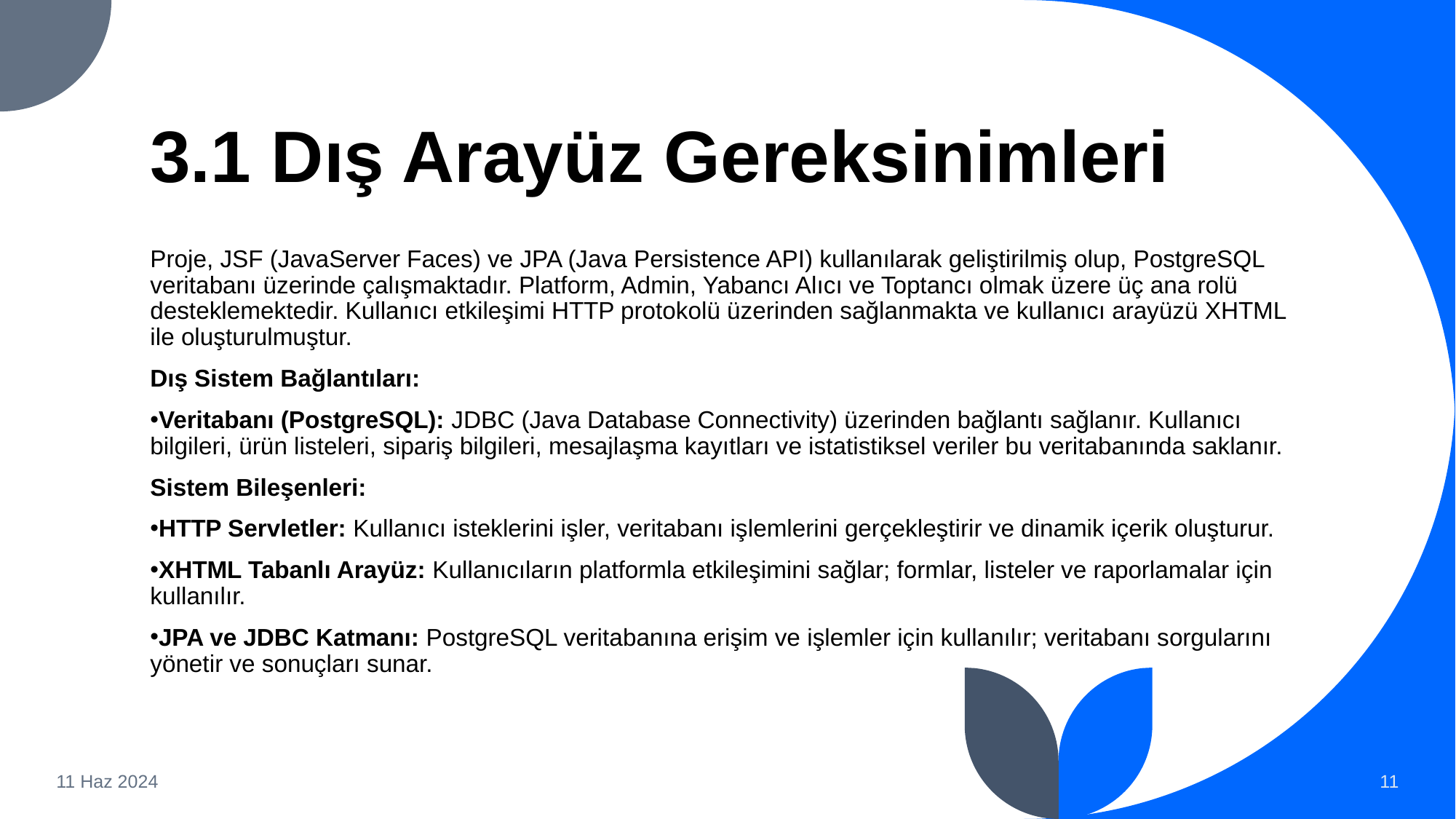

# 3.1 Dış Arayüz Gereksinimleri
Proje, JSF (JavaServer Faces) ve JPA (Java Persistence API) kullanılarak geliştirilmiş olup, PostgreSQL veritabanı üzerinde çalışmaktadır. Platform, Admin, Yabancı Alıcı ve Toptancı olmak üzere üç ana rolü desteklemektedir. Kullanıcı etkileşimi HTTP protokolü üzerinden sağlanmakta ve kullanıcı arayüzü XHTML ile oluşturulmuştur.
Dış Sistem Bağlantıları:
Veritabanı (PostgreSQL): JDBC (Java Database Connectivity) üzerinden bağlantı sağlanır. Kullanıcı bilgileri, ürün listeleri, sipariş bilgileri, mesajlaşma kayıtları ve istatistiksel veriler bu veritabanında saklanır.
Sistem Bileşenleri:
HTTP Servletler: Kullanıcı isteklerini işler, veritabanı işlemlerini gerçekleştirir ve dinamik içerik oluşturur.
XHTML Tabanlı Arayüz: Kullanıcıların platformla etkileşimini sağlar; formlar, listeler ve raporlamalar için kullanılır.
JPA ve JDBC Katmanı: PostgreSQL veritabanına erişim ve işlemler için kullanılır; veritabanı sorgularını yönetir ve sonuçları sunar.

11 Haz 2024
11